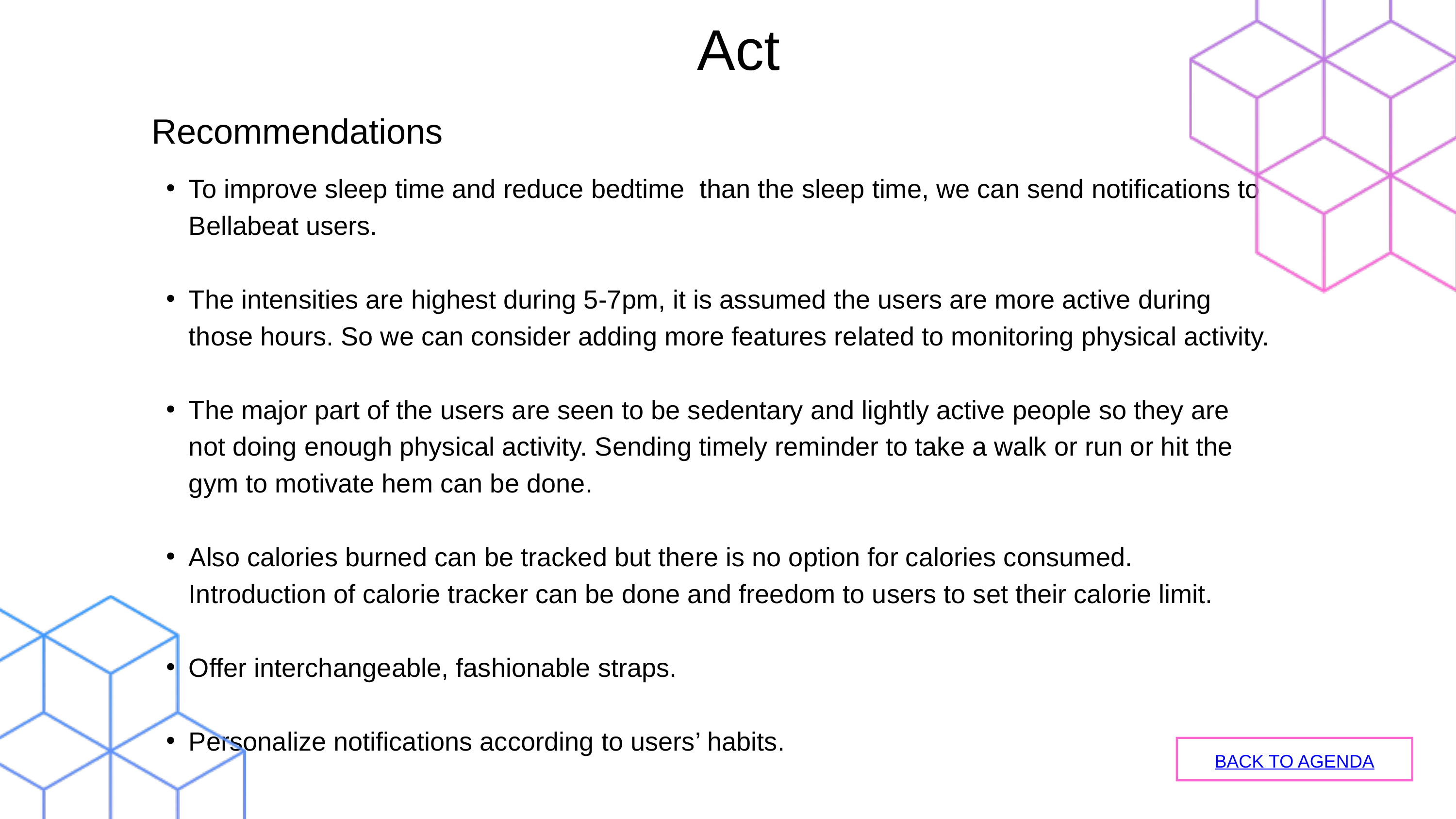

Act
Recommendations
To improve sleep time and reduce bedtime  than the sleep time, we can send notifications to Bellabeat users.

The intensities are highest during 5-7pm, it is assumed the users are more active during those hours. So we can consider adding more features related to monitoring physical activity.

The major part of the users are seen to be sedentary and lightly active people so they are not doing enough physical activity. Sending timely reminder to take a walk or run or hit the gym to motivate hem can be done.

Also calories burned can be tracked but there is no option for calories consumed. Introduction of calorie tracker can be done and freedom to users to set their calorie limit.

Offer interchangeable, fashionable straps.

Personalize notifications according to users’ habits.

BACK TO AGENDA